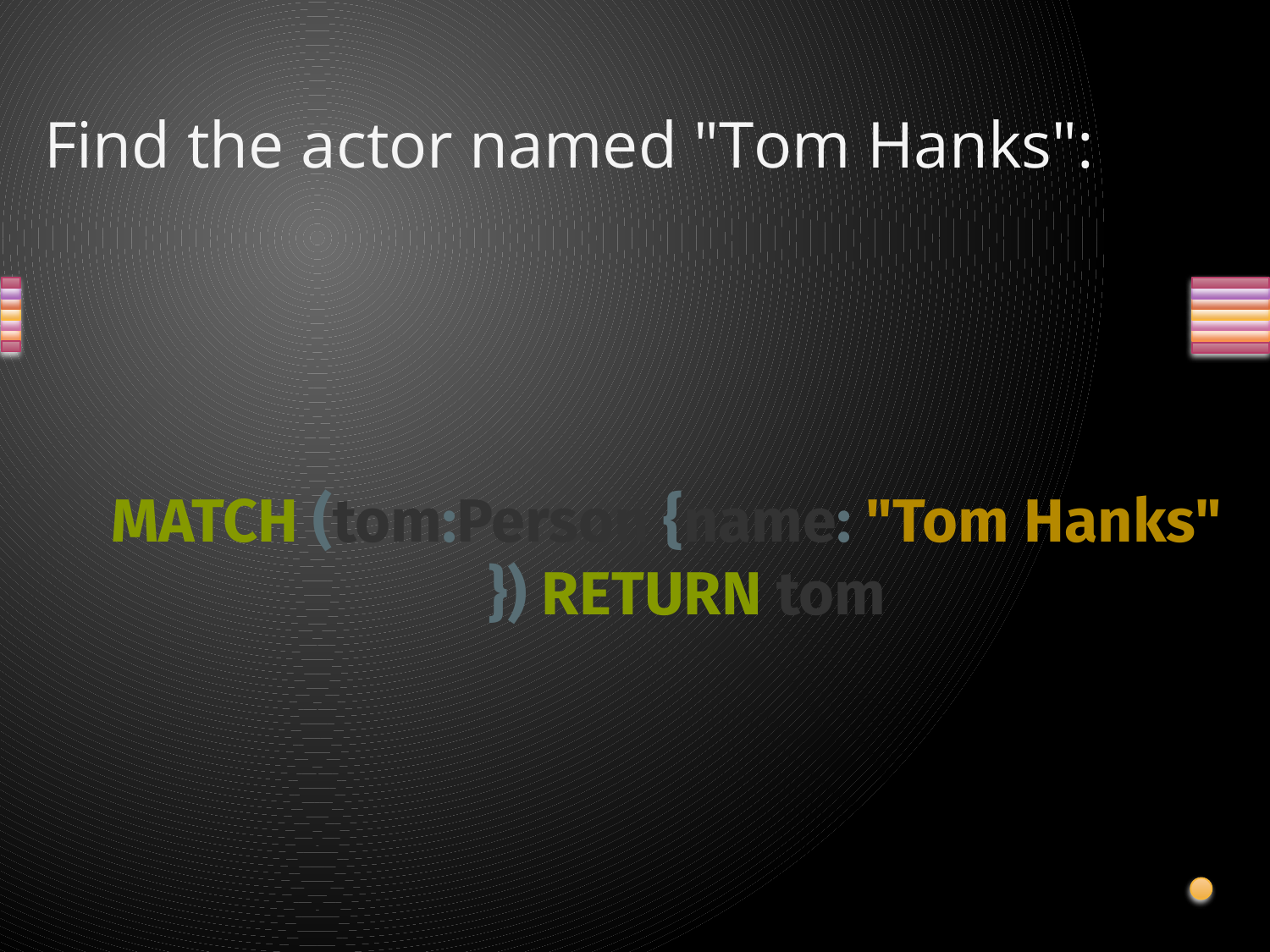

# Find the actor named "Tom Hanks":
MATCH (tom:Person {name: "Tom Hanks"}) RETURN tom